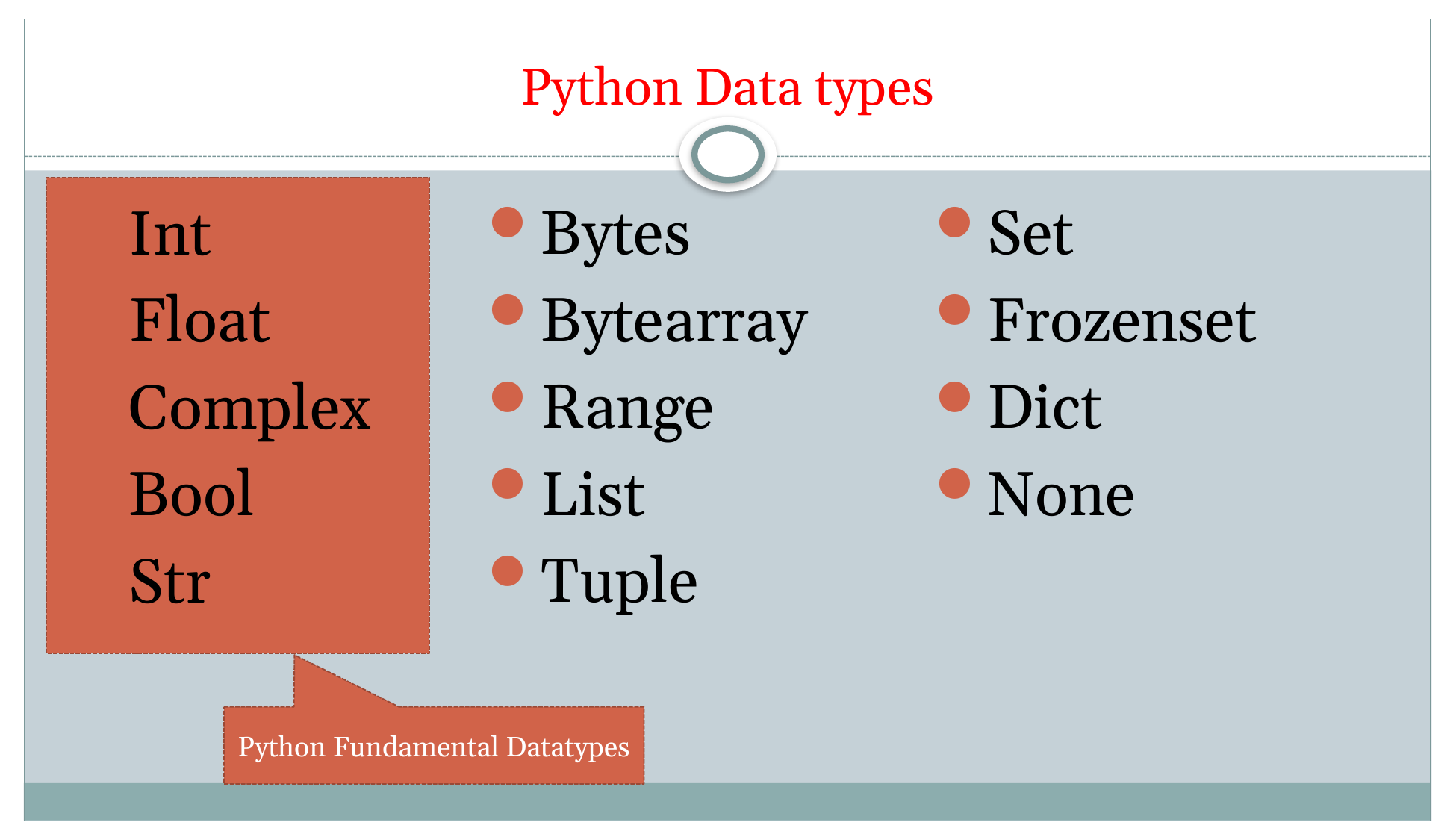

# Python Data types

Bytes
Bytearray
Range
List
Tuple

Set
Frozenset
Dict
None
Int
Float
Complex
Bool
Str
Python Fundamental Datatypes